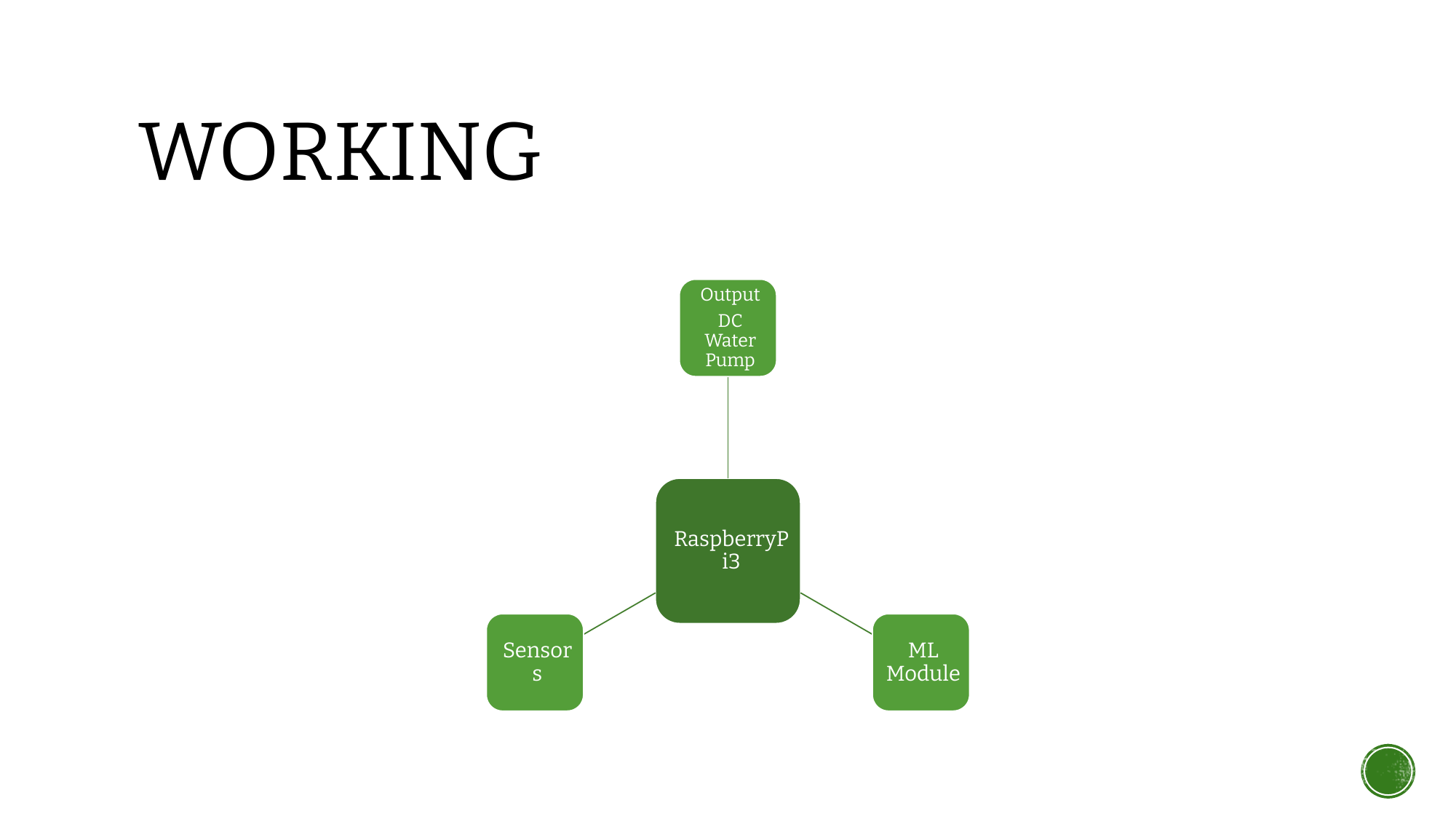

# Working
RaspberryPi3
Output
DC Water Pump
ML Module
Sensors